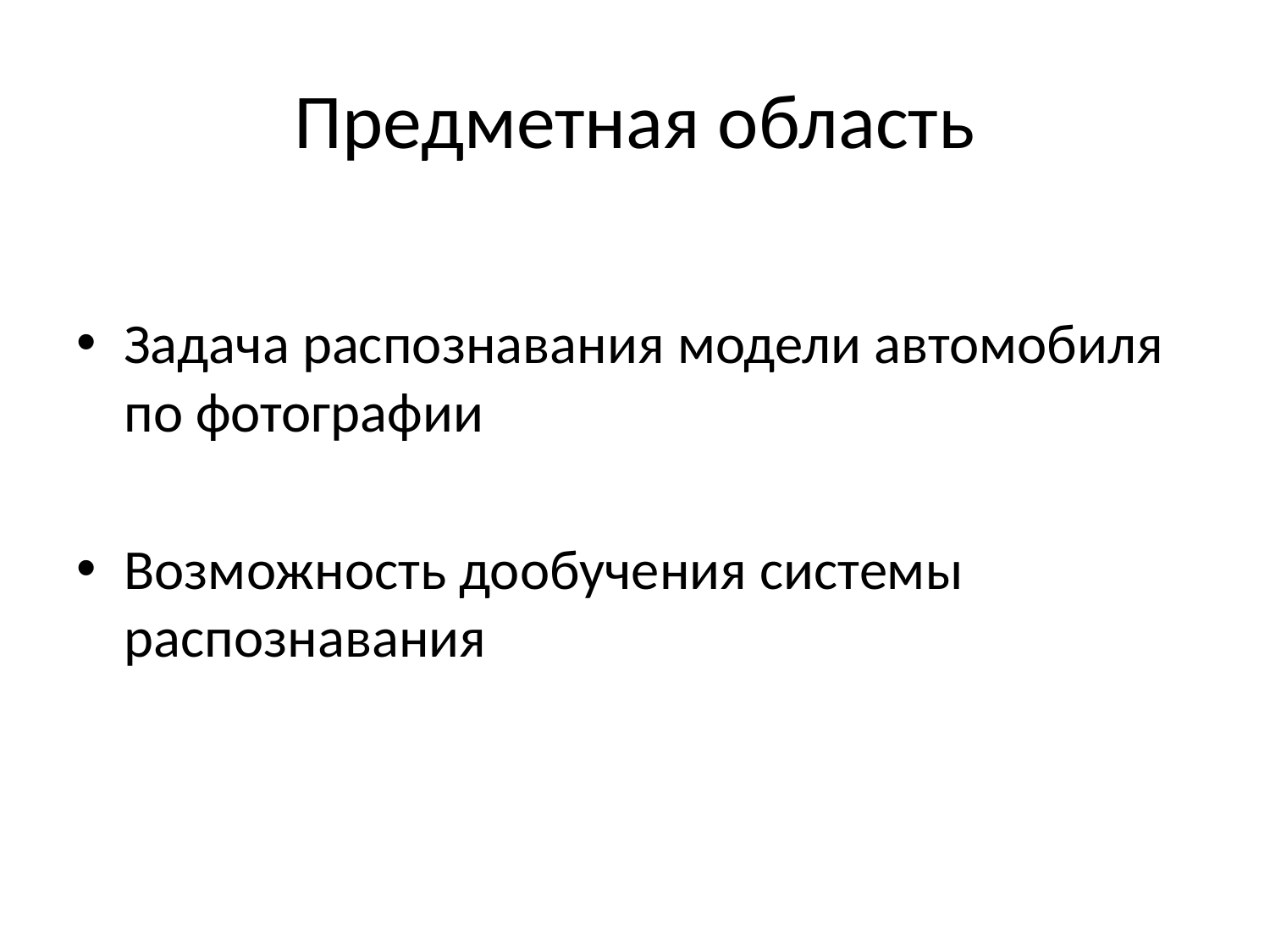

# Предметная область

Задача распознавания модели автомобиля по фотографии

Возможность дообучения системы распознавания